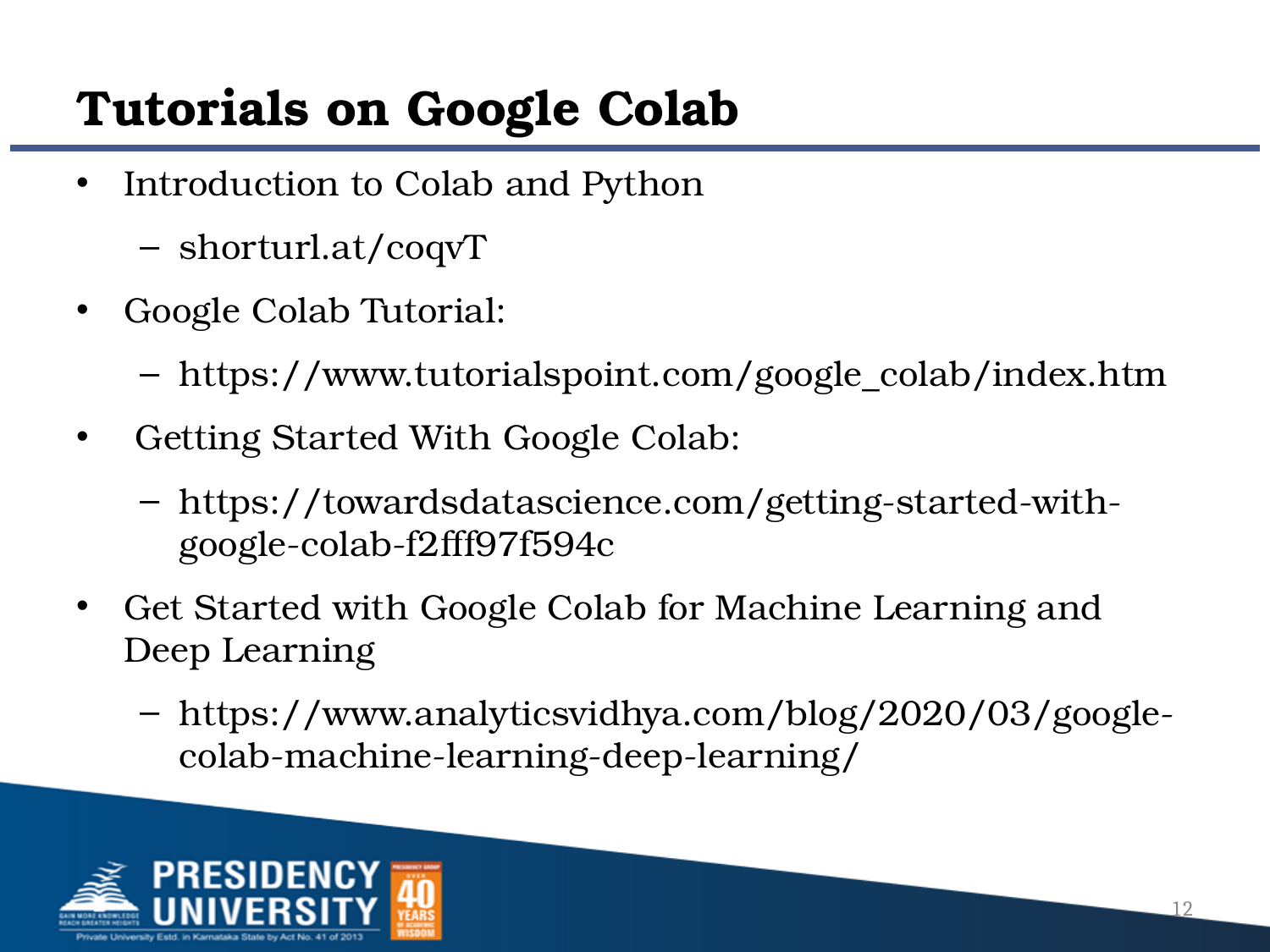

# Tutorials on Google Colab
Introduction to Colab and Python
shorturl.at/coqvT
Google Colab Tutorial:
https://www.tutorialspoint.com/google_colab/index.htm
 Getting Started With Google Colab:
https://towardsdatascience.com/getting-started-with-google-colab-f2fff97f594c
Get Started with Google Colab for Machine Learning and Deep Learning
https://www.analyticsvidhya.com/blog/2020/03/google-colab-machine-learning-deep-learning/

12